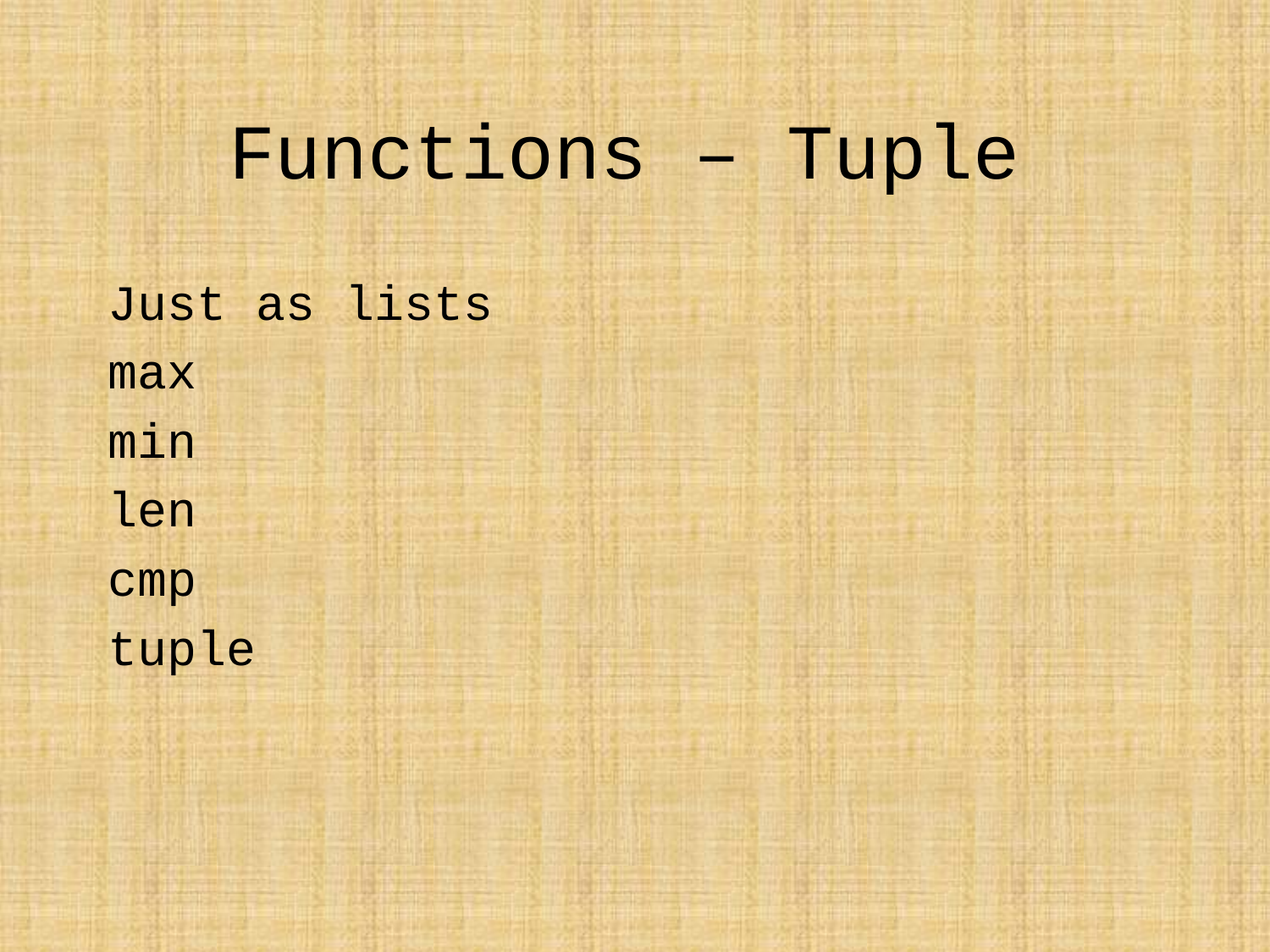

# Functions – Tuple
Just as lists
max
min
len
cmp
tuple